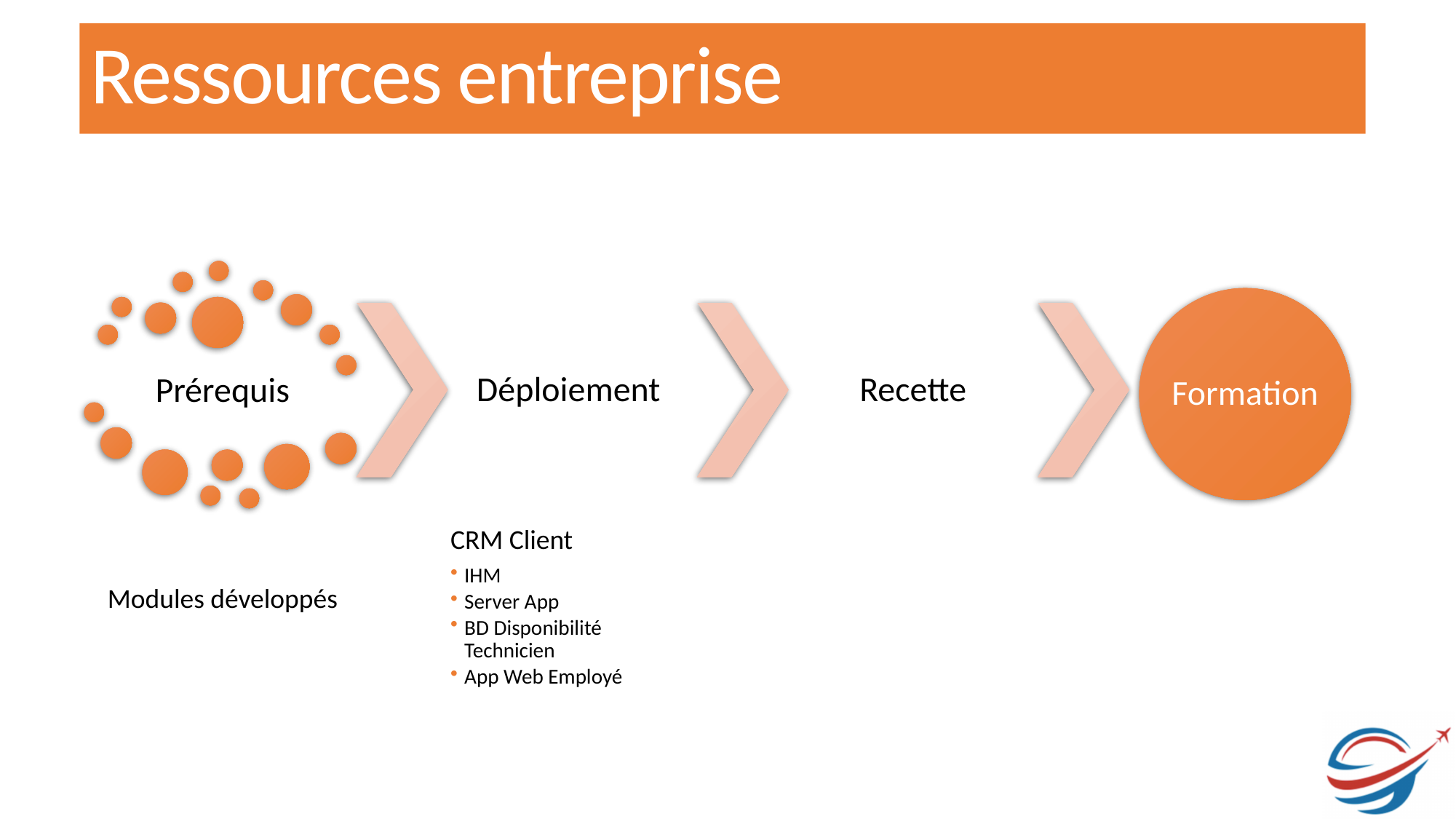

# Ressources entreprise
Prérequis
Modules développés
Déploiement
CRM Client
IHM
Server App
BD Disponibilité Technicien
App Web Employé
Recette
Formation